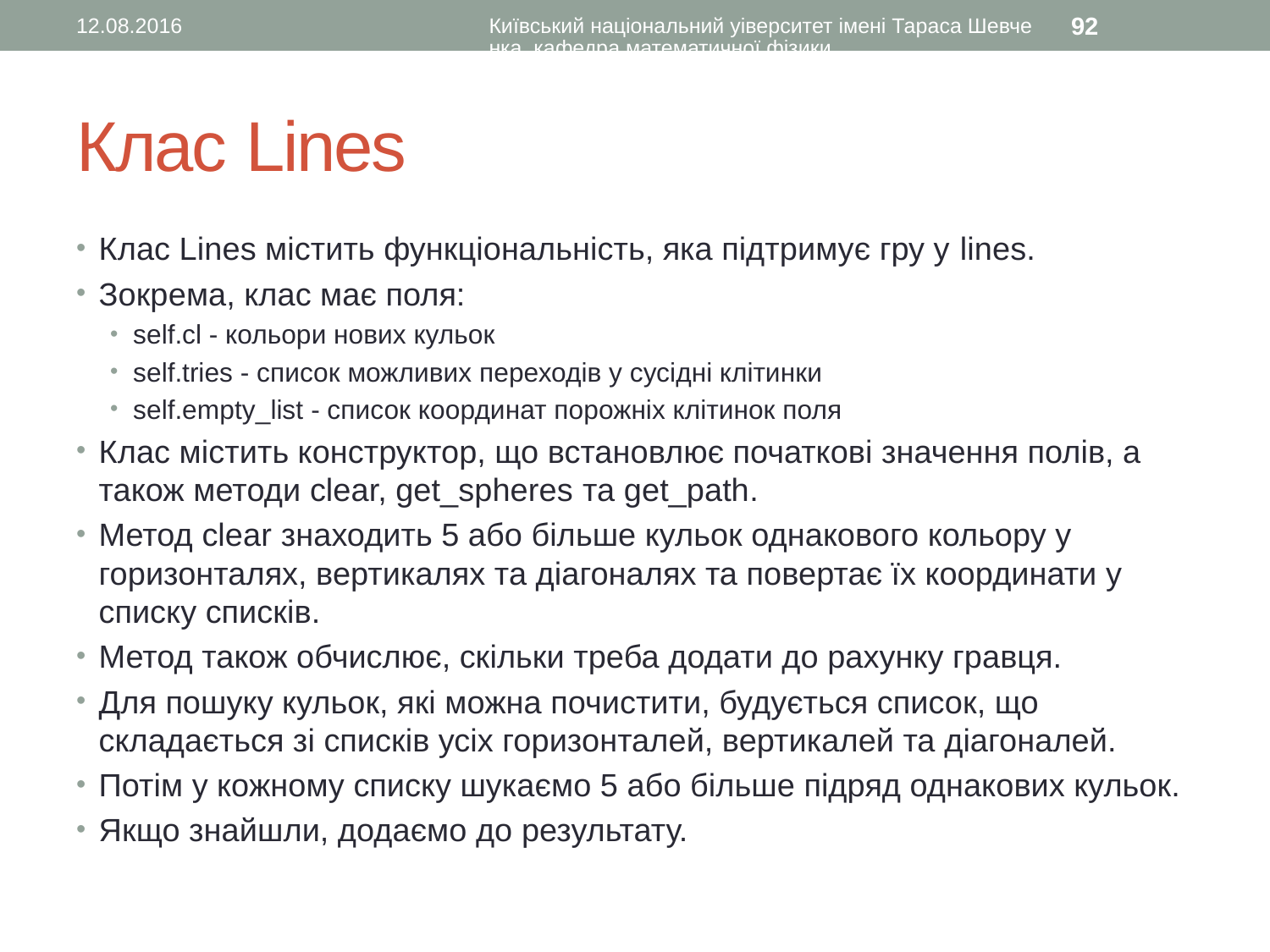

12.08.2016
Київський національний уіверситет імені Тараса Шевченка, кафедра математичної фізики
92
# Клас Lines
Клас Lines містить функціональність, яка підтримує гру у lines.
Зокрема, клас має поля:
self.cl - кольори нових кульок
self.tries - список можливих переходів у сусідні клітинки
self.empty_list - список координат порожніх клітинок поля
Клас містить конструктор, що встановлює початкові значення полів, а також методи clear, get_spheres та get_path.
Метод clear знаходить 5 або більше кульок однакового кольору у горизонталях, вертикалях та діагоналях та повертає їх координати у списку списків.
Метод також обчислює, скільки треба додати до рахунку гравця.
Для пошуку кульок, які можна почистити, будується список, що складається зі списків усіх горизонталей, вертикалей та діагоналей.
Потім у кожному списку шукаємо 5 або більше підряд однакових кульок.
Якщо знайшли, додаємо до результату.